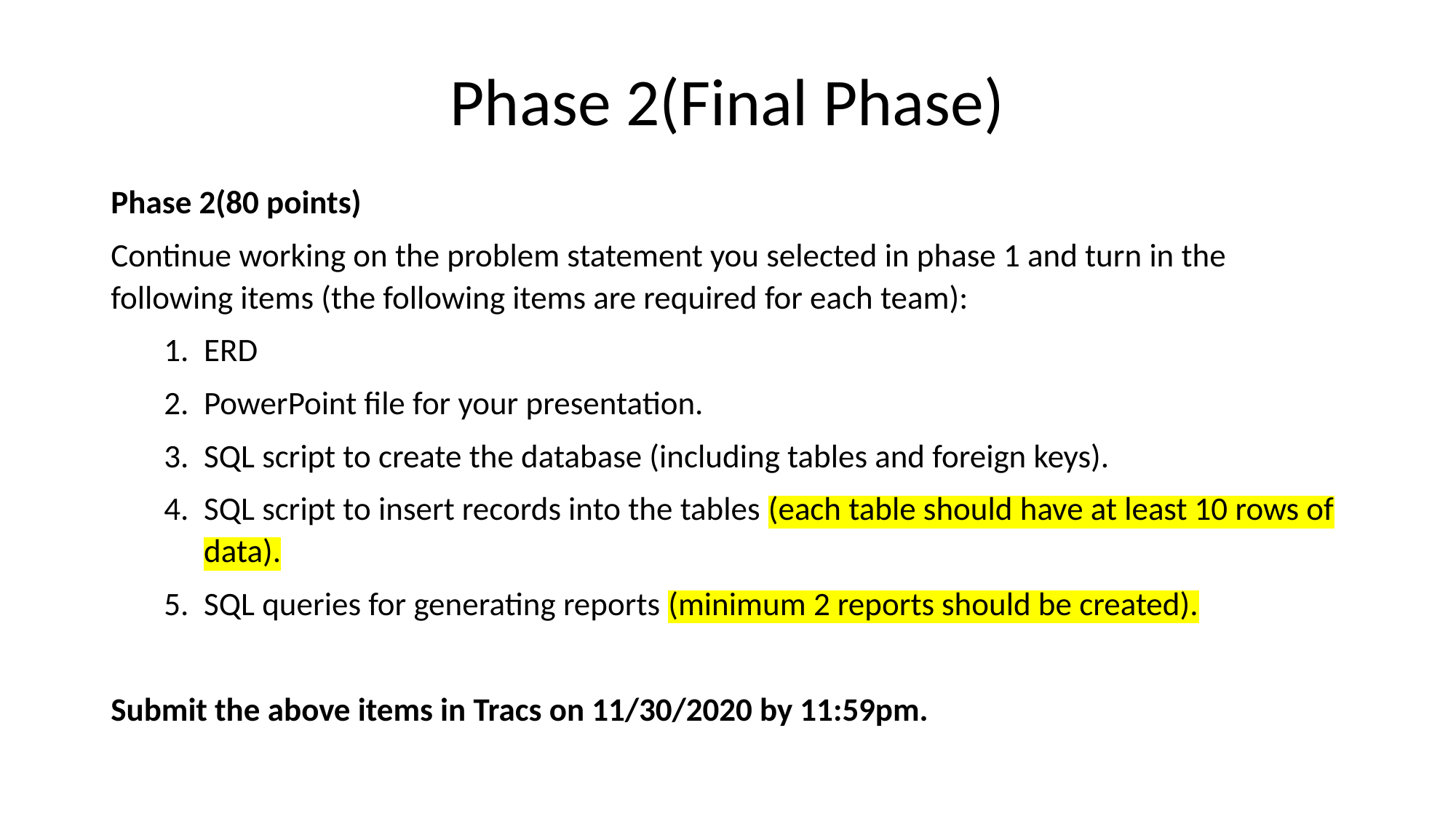

# Phase 2(Final Phase)
Phase 2(80 points)
Continue working on the problem statement you selected in phase 1 and turn in the following items (the following items are required for each team):
ERD
PowerPoint file for your presentation.
SQL script to create the database (including tables and foreign keys).
SQL script to insert records into the tables (each table should have at least 10 rows of data).
SQL queries for generating reports (minimum 2 reports should be created).

Submit the above items in Tracs on 11/30/2020 by 11:59pm.